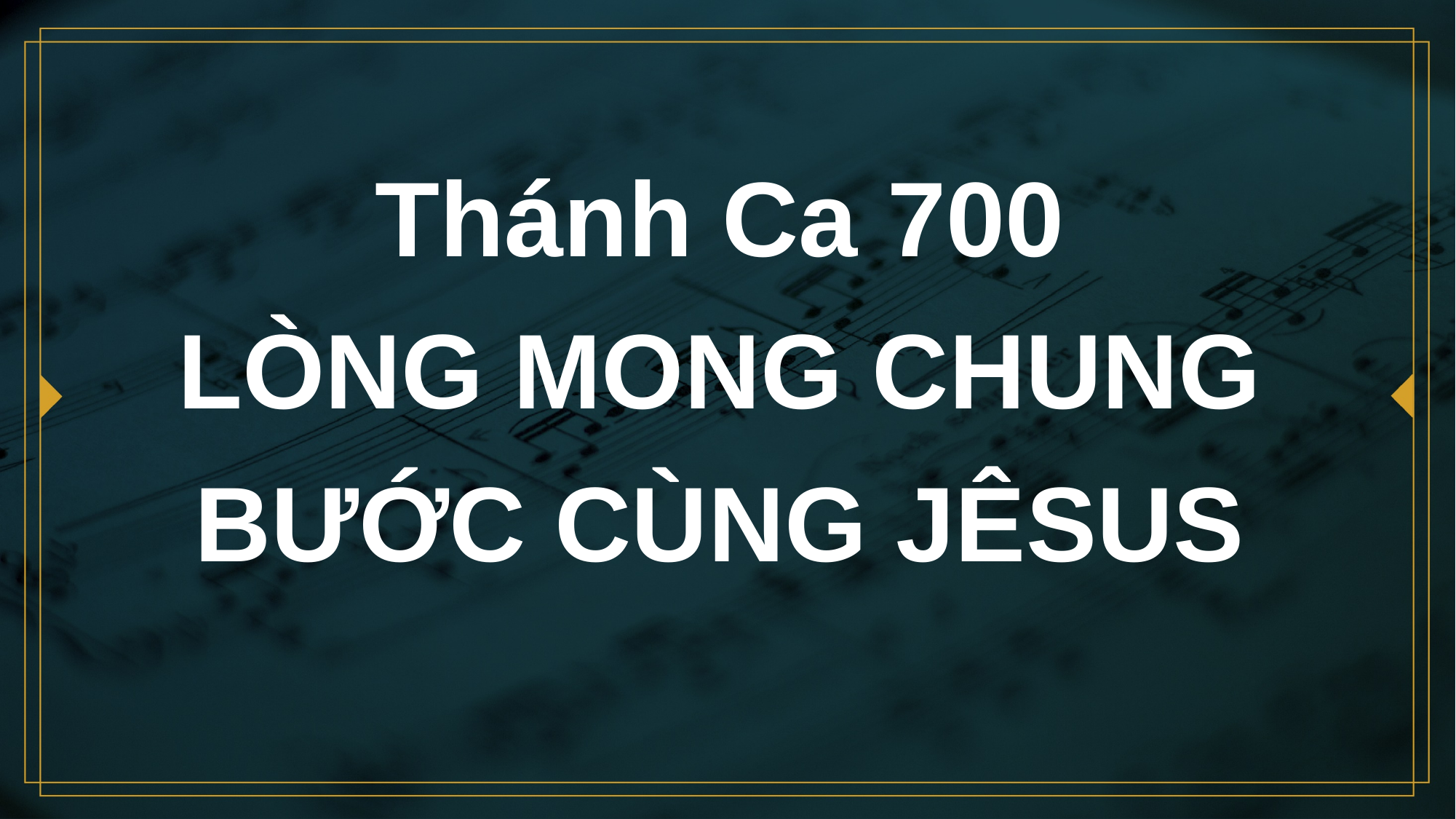

# Thánh Ca 700 LÒNG MONG CHUNG BƯỚC CÙNG JÊSUS